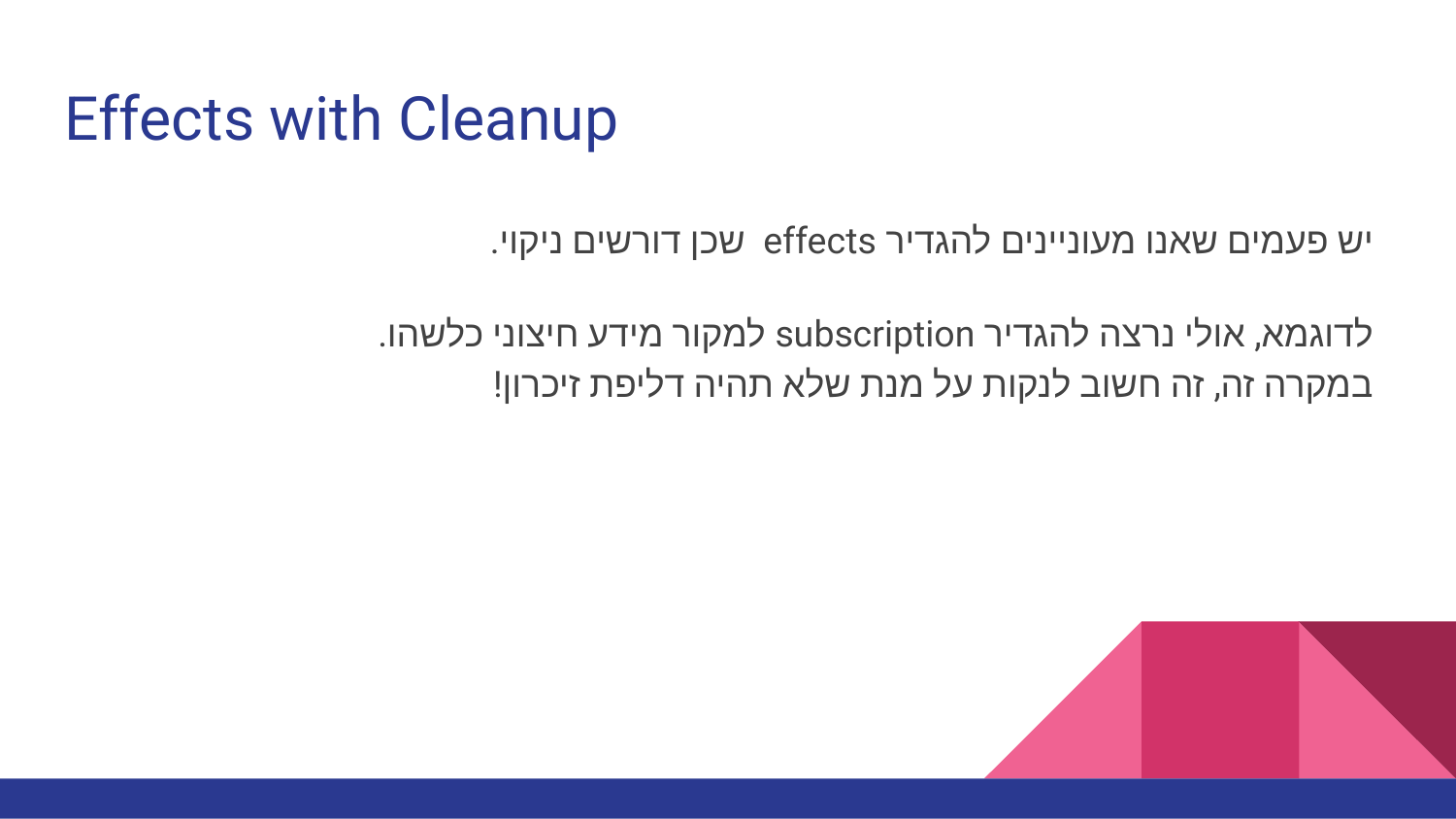

# Effects with Cleanup
יש פעמים שאנו מעוניינים להגדיר effects  שכן דורשים ניקוי.
לדוגמא, אולי נרצה להגדיר subscription למקור מידע חיצוני כלשהו.
במקרה זה, זה חשוב לנקות על מנת שלא תהיה דליפת זיכרון!